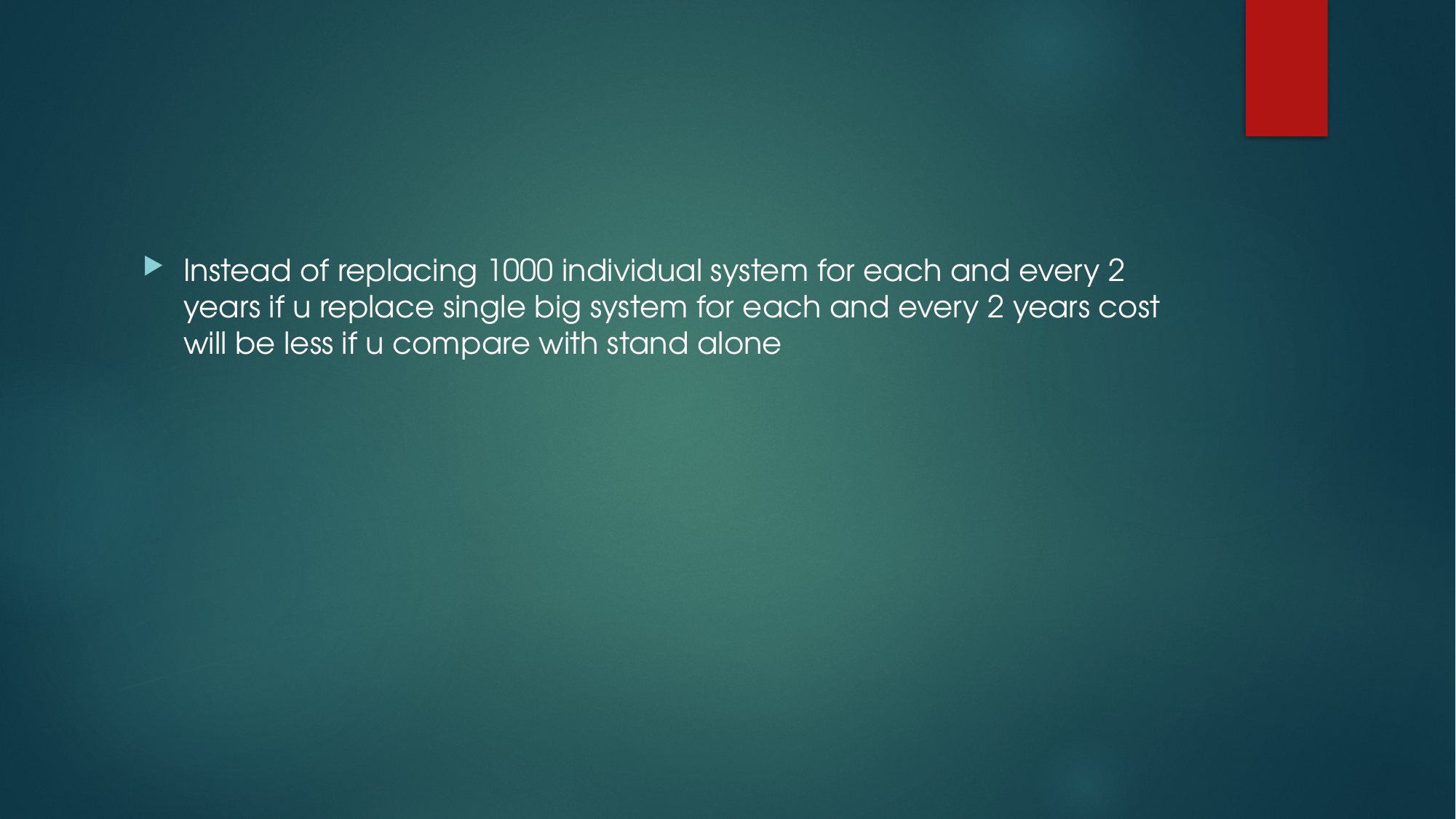

#
Instead of replacing 1000 individual system for each and every 2 years if u replace single big system for each and every 2 years cost will be less if u compare with stand alone